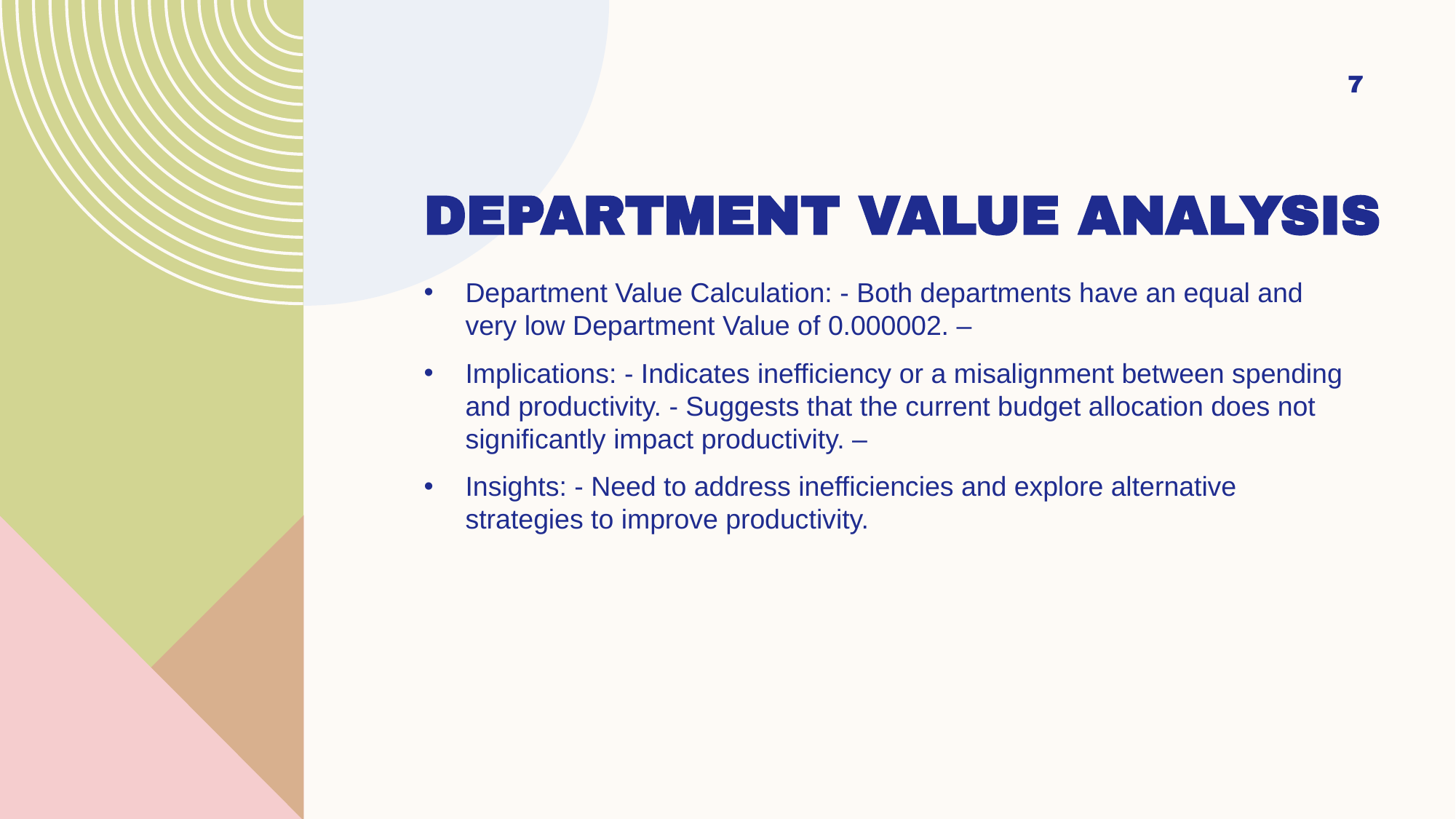

7
# Department Value Analysis
Department Value Calculation: - Both departments have an equal and very low Department Value of 0.000002. –
Implications: - Indicates inefficiency or a misalignment between spending and productivity. - Suggests that the current budget allocation does not significantly impact productivity. –
Insights: - Need to address inefficiencies and explore alternative strategies to improve productivity.